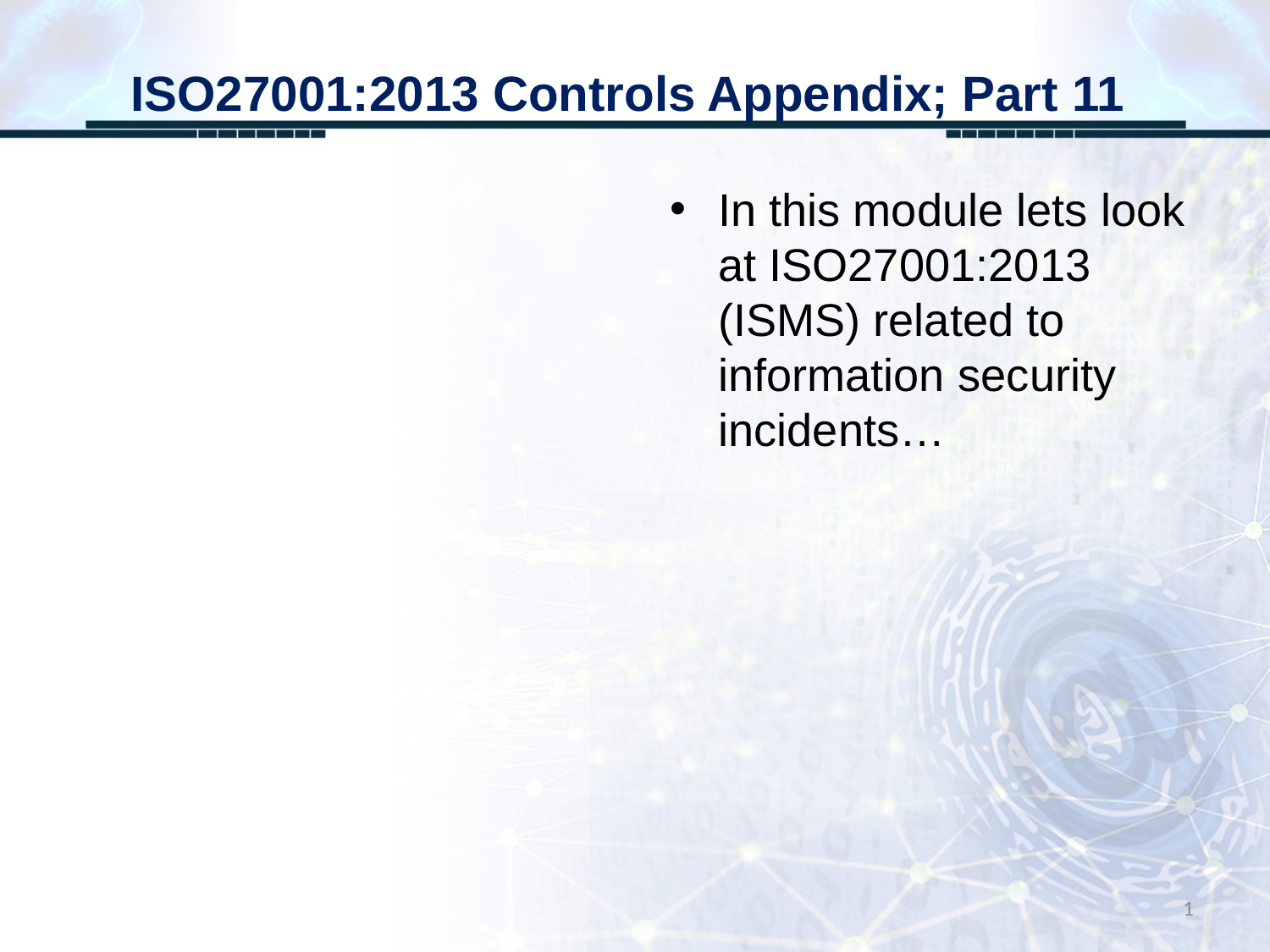

# ISO27001:2013 Controls Appendix; Part 11
In this module lets look at ISO27001:2013 (ISMS) related to information security incidents…

1